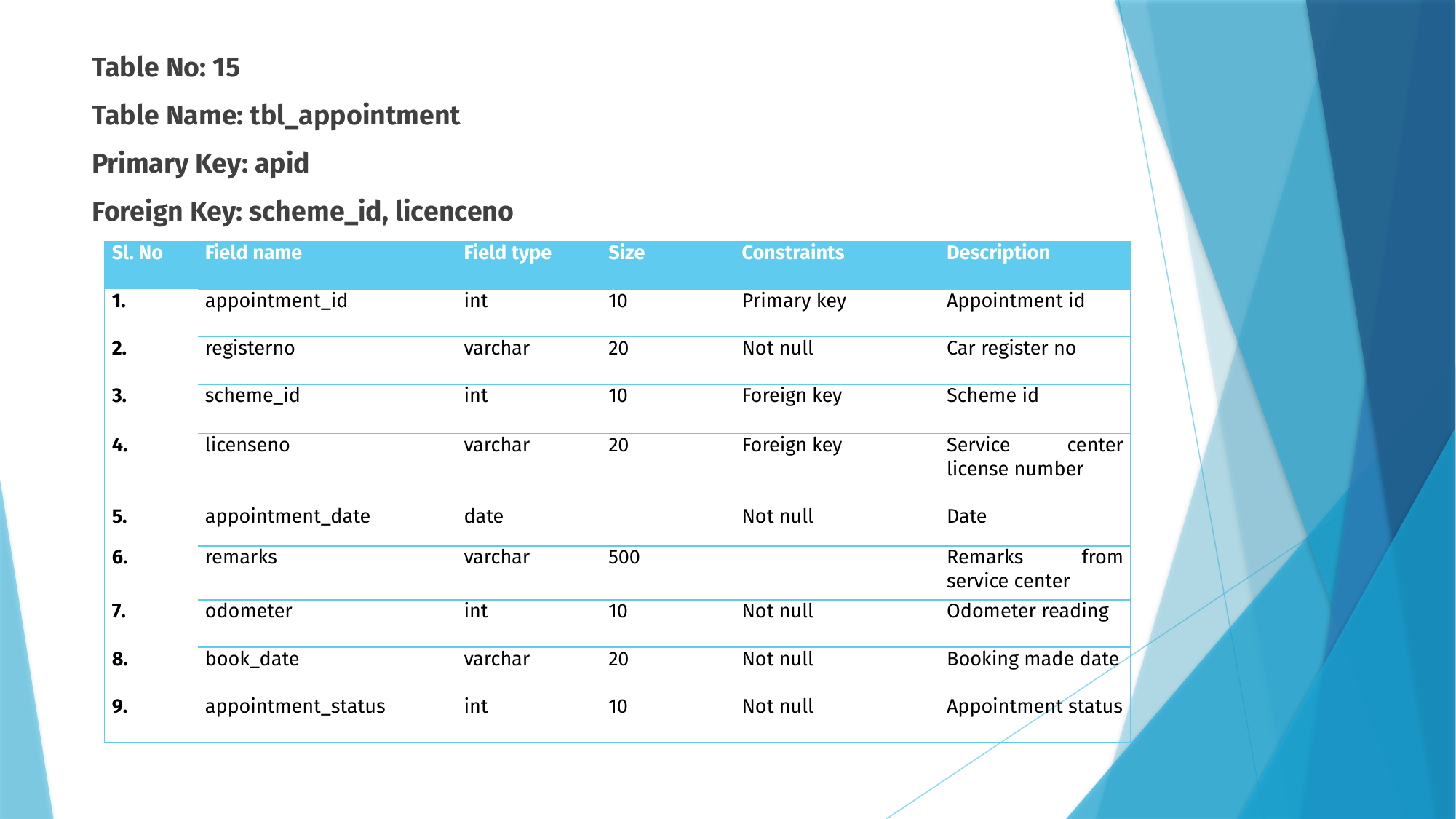

Table No: 15
Table Name: tbl_appointment
Primary Key: apid
Foreign Key: scheme_id, licenceno

| Sl. No | Field name | Field type | Size | Constraints | Description |
| --- | --- | --- | --- | --- | --- |
| 1. | appointment\_id | int | 10 | Primary key | Appointment id |
| 2. | registerno | varchar | 20 | Not null | Car register no |
| 3. | scheme\_id | int | 10 | Foreign key | Scheme id |
| 4. | licenseno | varchar | 20 | Foreign key | Service center license number |
| 5. | appointment\_date | date |  | Not null | Date |
| 6. | remarks | varchar | 500 |  | Remarks from service center |
| 7. | odometer | int | 10 | Not null | Odometer reading |
| 8. | book\_date | varchar | 20 | Not null | Booking made date |
| 9. | appointment\_status | int | 10 | Not null | Appointment status |